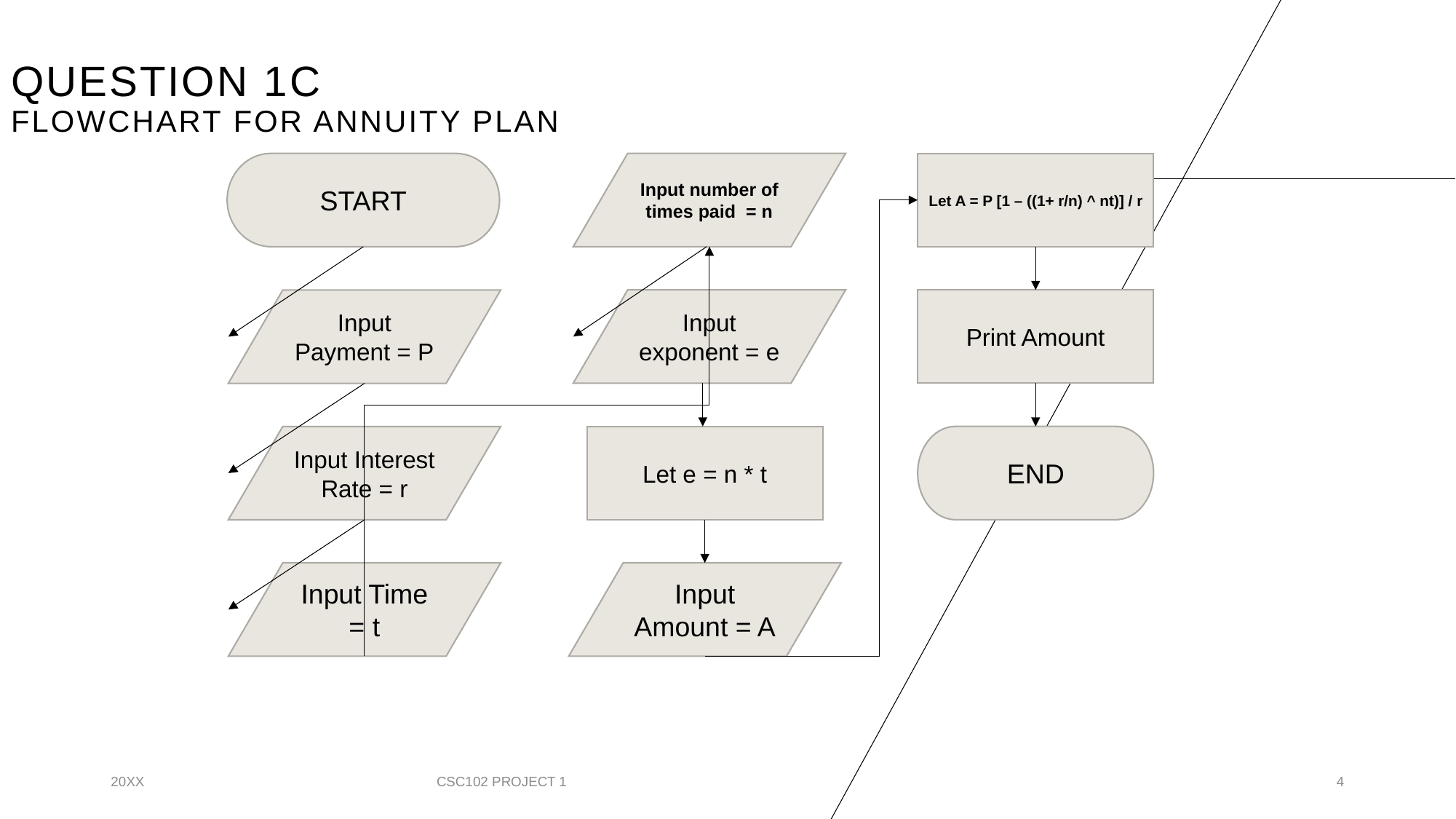

# Question 1c Flowchart for Annuity plan
START
Input number of times paid  = n
Let A = P [1 – ((1+ r/n) ^ nt)] / r
Input exponent = e
Print Amount
Input Payment = P
END
Let e = n * t
Input Interest Rate = r
Input Amount = A
Input Time = t
20XX
CSC102 PROJECT 1
4